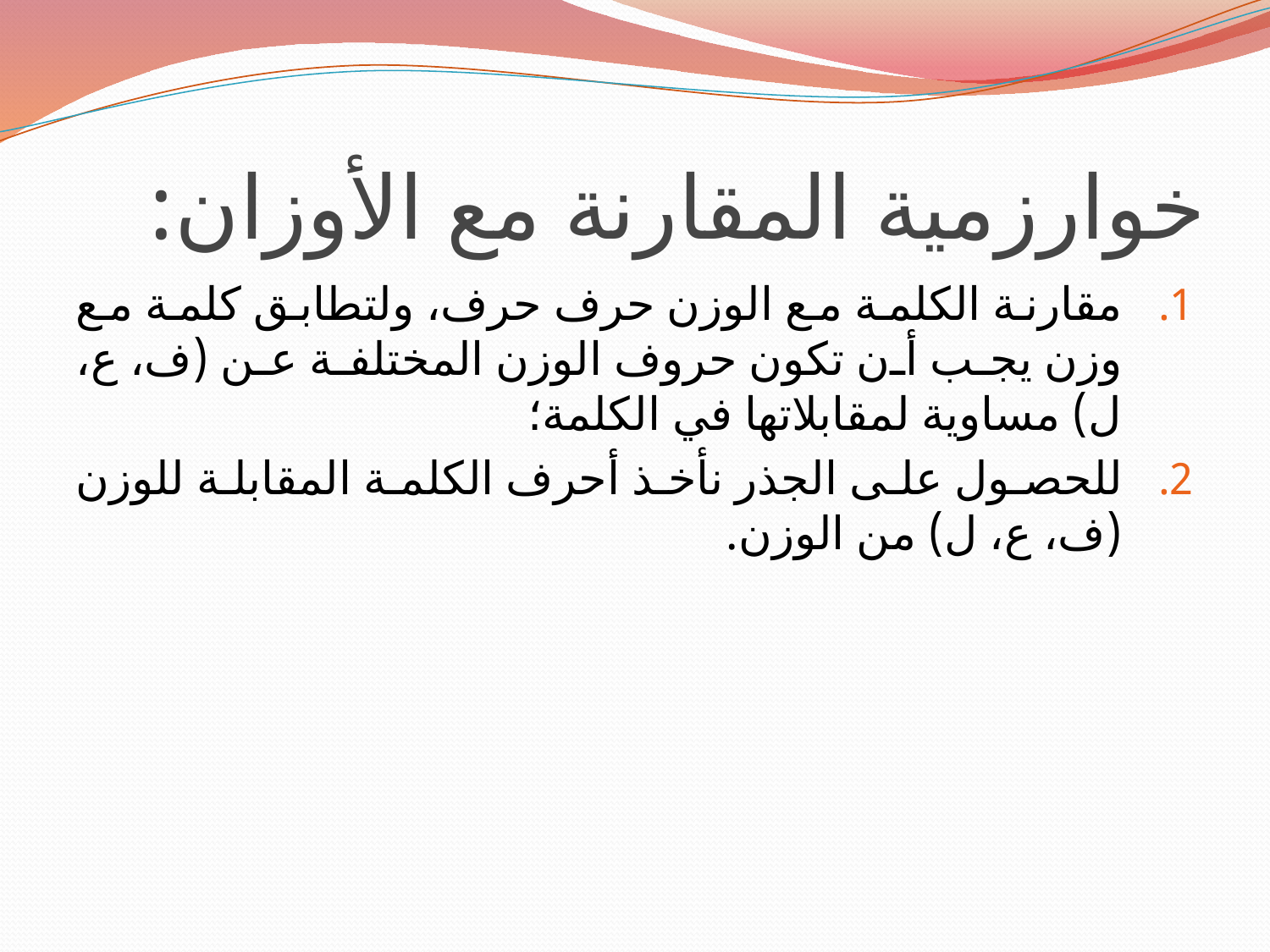

# خوارزمية المقارنة مع الأوزان:
مقارنة الكلمة مع الوزن حرف حرف، ولتطابق كلمة مع وزن يجب أن تكون حروف الوزن المختلفة عن (ف، ع، ل) مساوية لمقابلاتها في الكلمة؛
للحصول على الجذر نأخذ أحرف الكلمة المقابلة للوزن (ف، ع، ل) من الوزن.